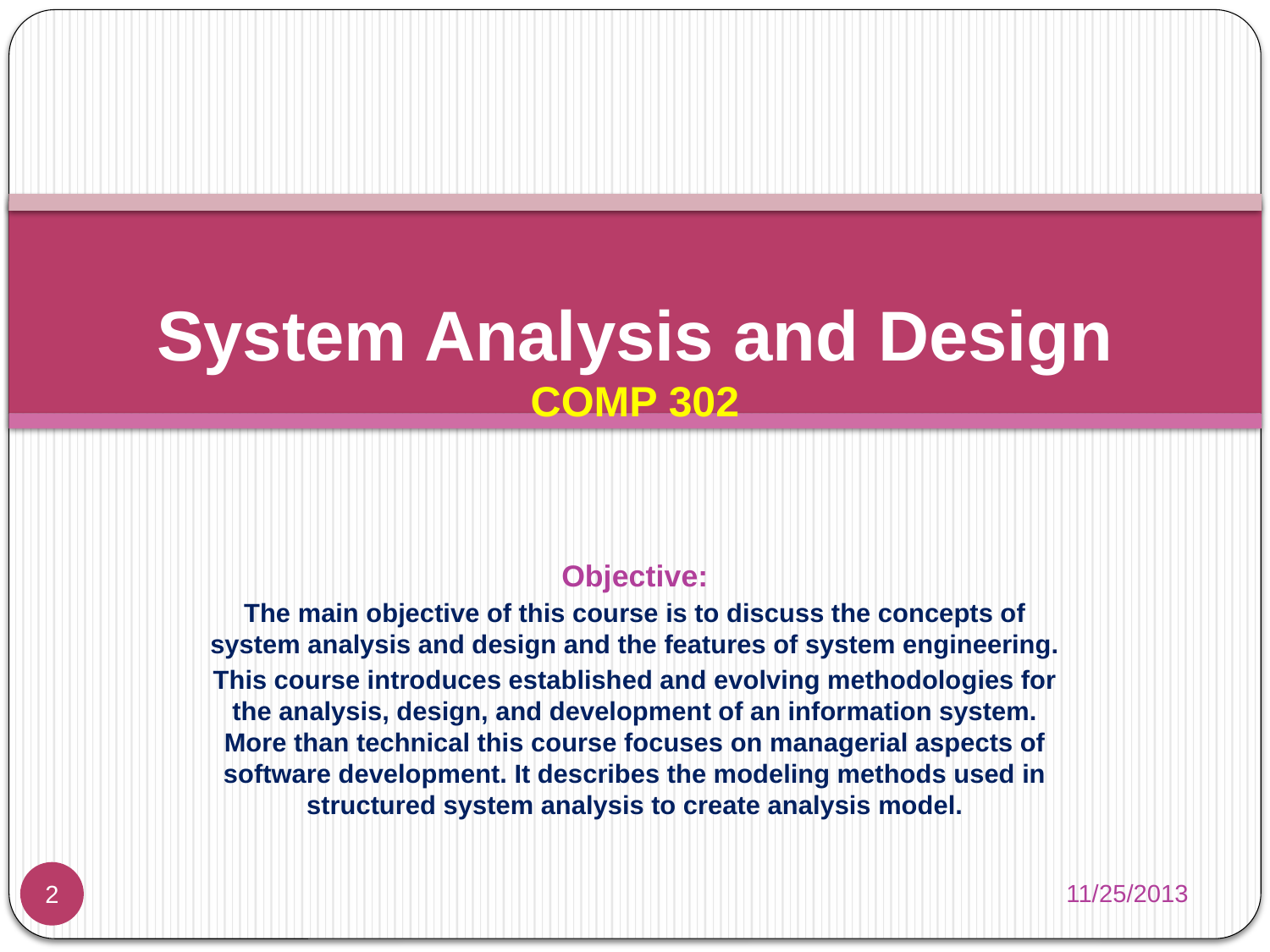

# System Analysis and Design COMP 302
Objective:
The main objective of this course is to discuss the concepts of system analysis and design and the features of system engineering.
This course introduces established and evolving methodologies for the analysis, design, and development of an information system. More than technical this course focuses on managerial aspects of software development. It describes the modeling methods used in structured system analysis to create analysis model.
11/25/2013
2